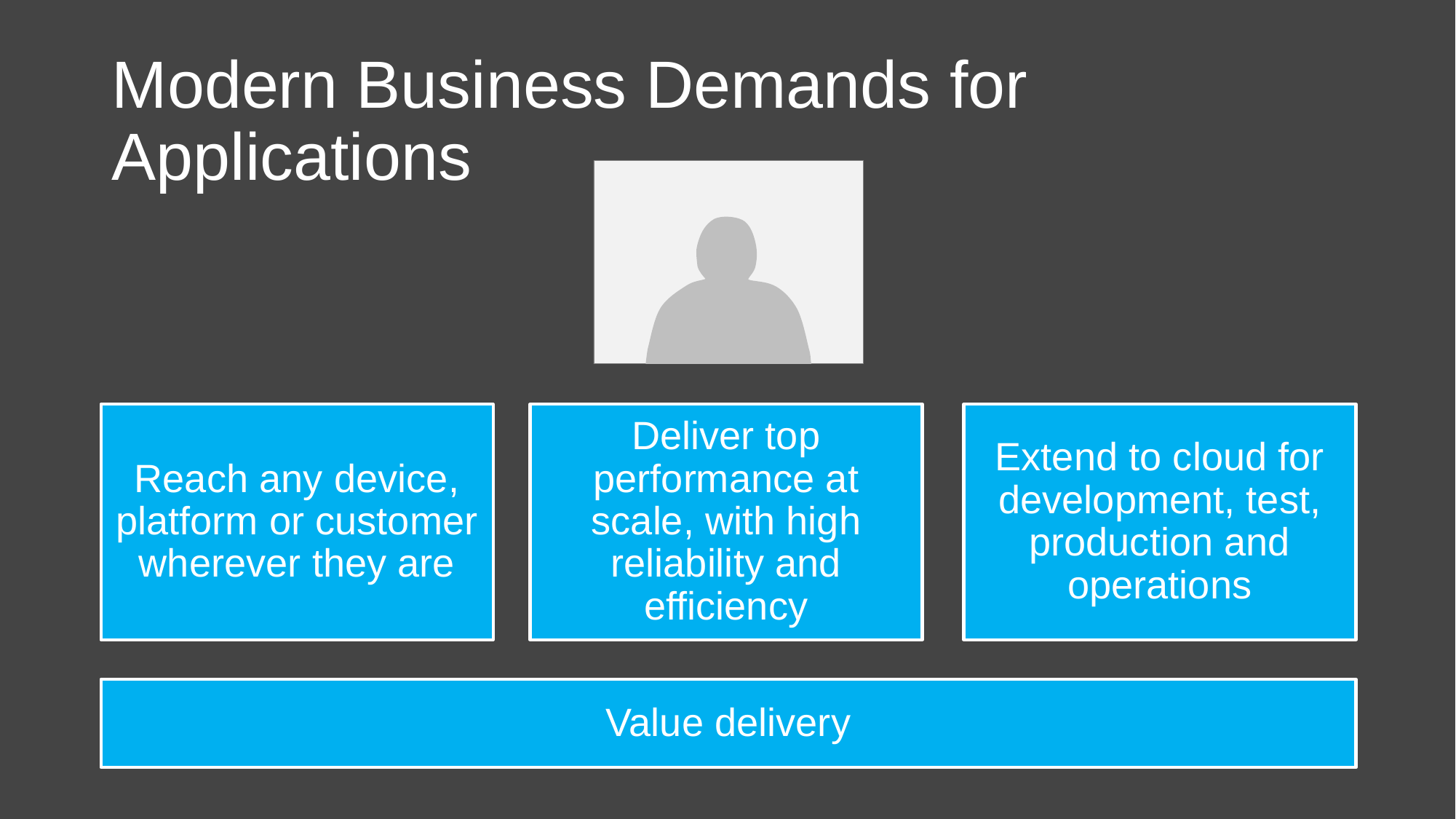

# Modern Business Demands for Applications

Reach any device, platform or customer wherever they are
Deliver top performance at scale, with high reliability and efficiency
Extend to cloud for development, test, production and operations
Value delivery